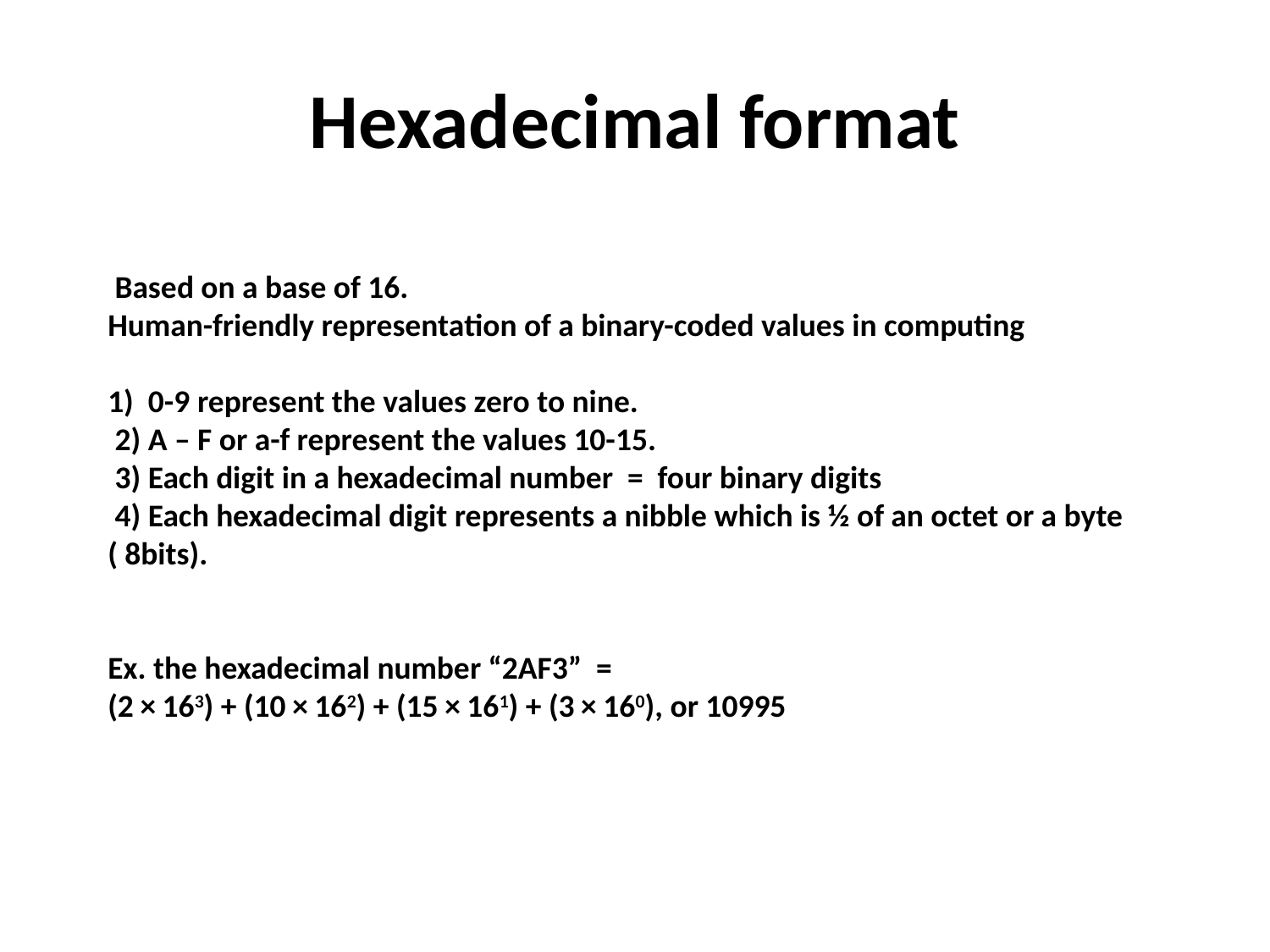

# Hexadecimal format

 Based on a base of 16.
Human-friendly representation of a binary-coded values in computing

1)  0-9 represent the values zero to nine.
 2) A – F or a-f represent the values 10-15.
 3) Each digit in a hexadecimal number  =  four binary digits
 4) Each hexadecimal digit represents a nibble which is ½ of an octet or a byte ( 8bits).

Ex. the hexadecimal number “2AF3”  =
(2 × 163) + (10 × 162) + (15 × 161) + (3 × 160), or 10995